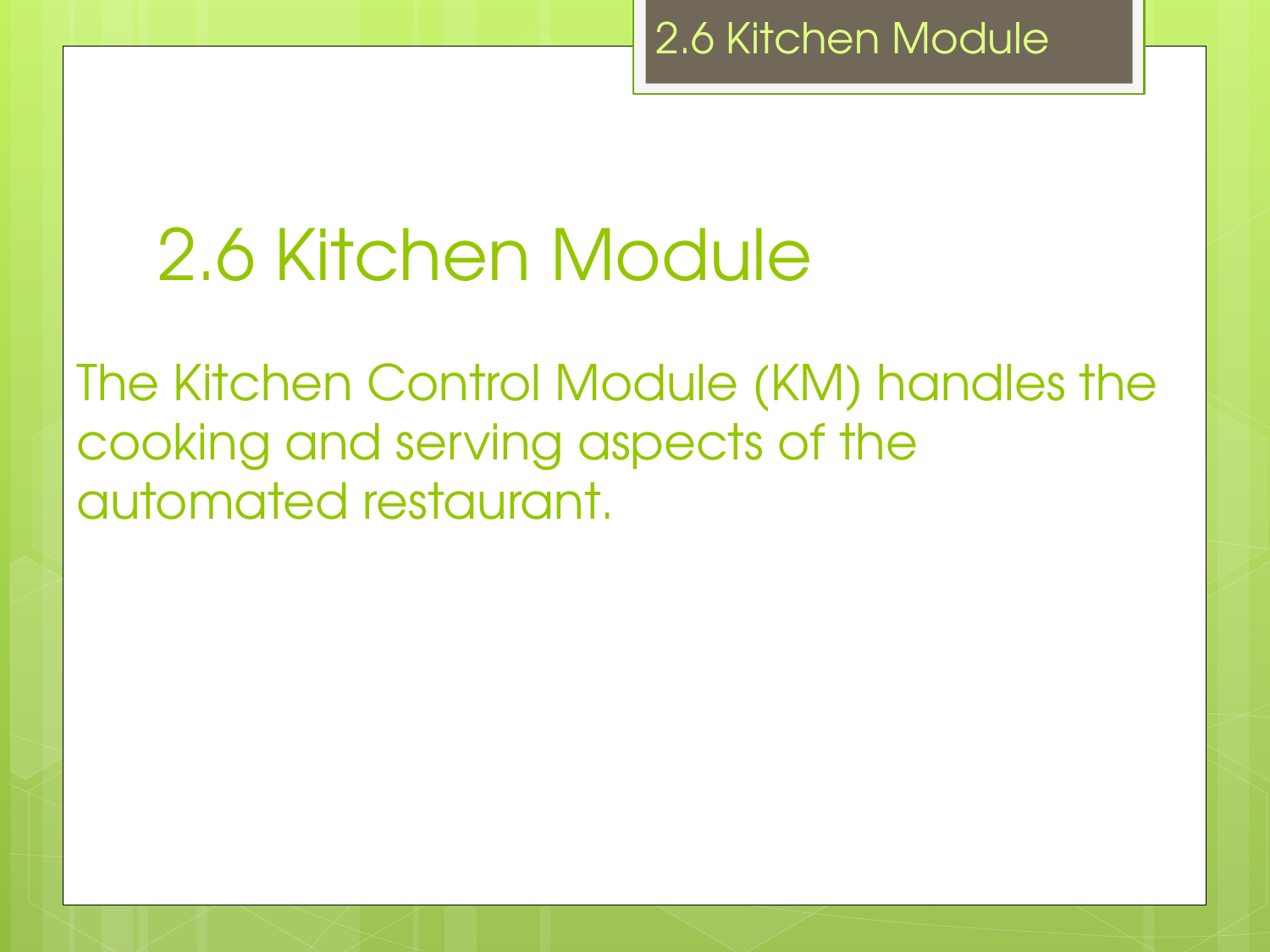

2.6 Kitchen Module
2.6 Kitchen Module
# The Kitchen Control Module (KM) handles the cooking and serving aspects of the automated restaurant.